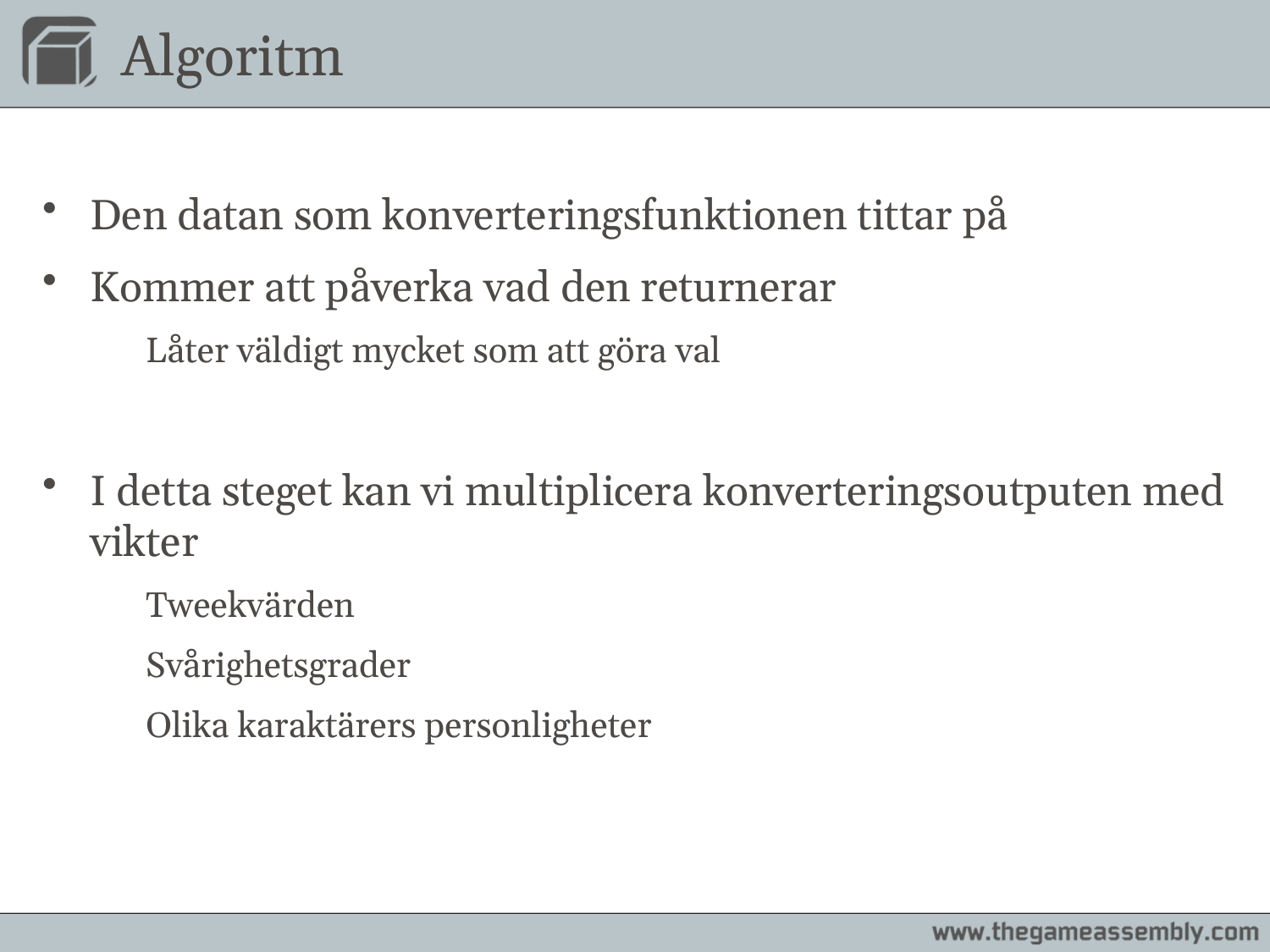

# Algoritm

Den datan som konverteringsfunktionen tittar på
Kommer att påverka vad den returnerar
	Låter väldigt mycket som att göra val

I detta steget kan vi multiplicera konverteringsoutputen med vikter
	Tweekvärden
	Svårighetsgrader
	Olika karaktärers personligheter